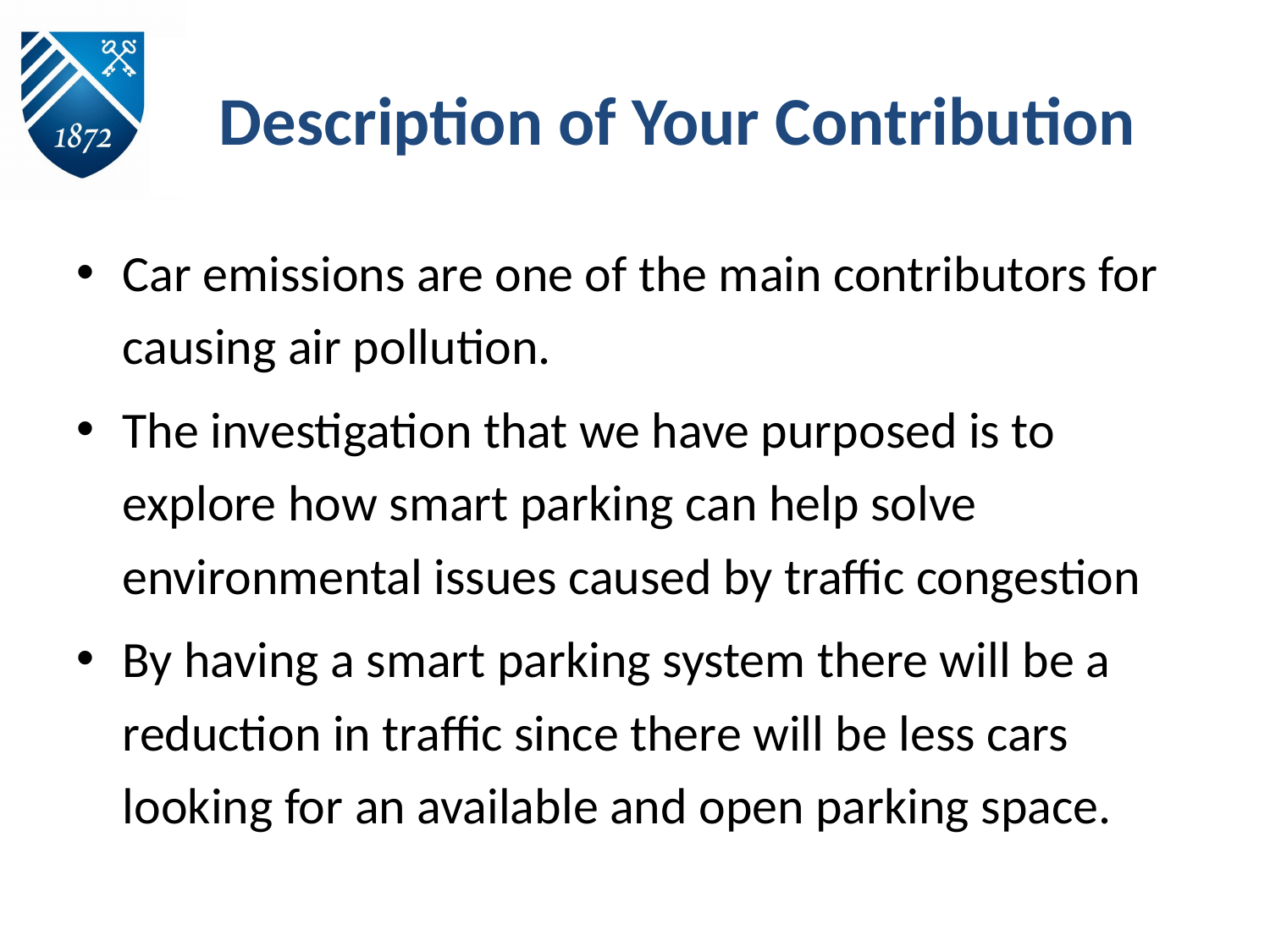

# Description of Your Contribution
Car emissions are one of the main contributors for causing air pollution.
The investigation that we have purposed is to explore how smart parking can help solve environmental issues caused by traffic congestion
By having a smart parking system there will be a reduction in traffic since there will be less cars looking for an available and open parking space.